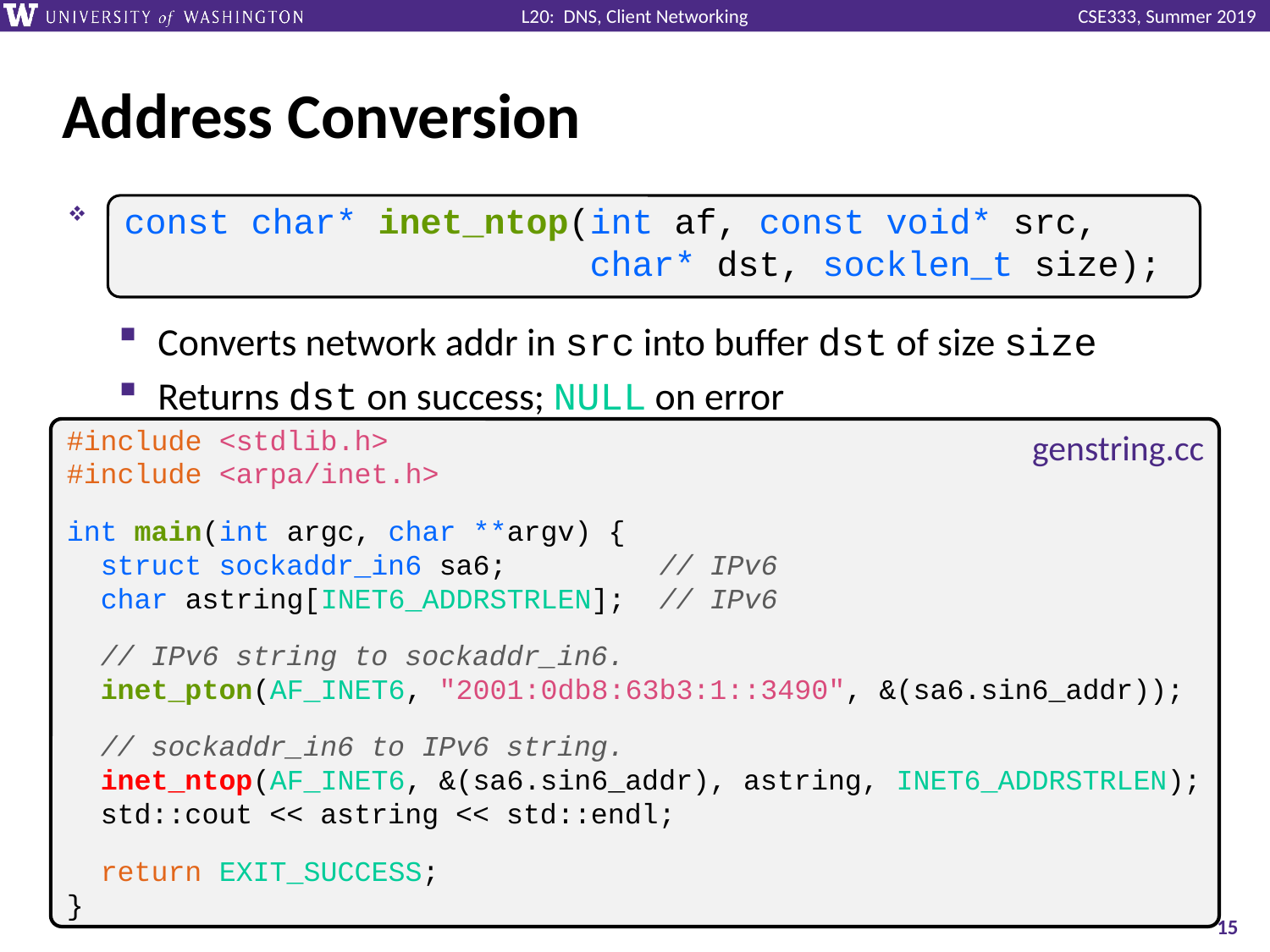

# Address Conversion
int inet_pton(int af, const char* src, void* dst);

Converts network addr in src into buffer dst of size size
Returns dst on success; NULL on error

const char* inet_ntop(int af, const void* src,
                      char* dst, socklen_t size);
#include <stdlib.h>
#include <arpa/inet.h>

int main(int argc, char **argv) {
  struct sockaddr_in6 sa6;         // IPv6
  char astring[INET6_ADDRSTRLEN];  // IPv6

  // IPv6 string to sockaddr_in6.
  inet_pton(AF_INET6, "2001:0db8:63b3:1::3490", &(sa6.sin6_addr));

  // sockaddr_in6 to IPv6 string.
  inet_ntop(AF_INET6, &(sa6.sin6_addr), astring, INET6_ADDRSTRLEN);
  std::cout << astring << std::endl;

  return EXIT_SUCCESS;
}
genstring.cc
15